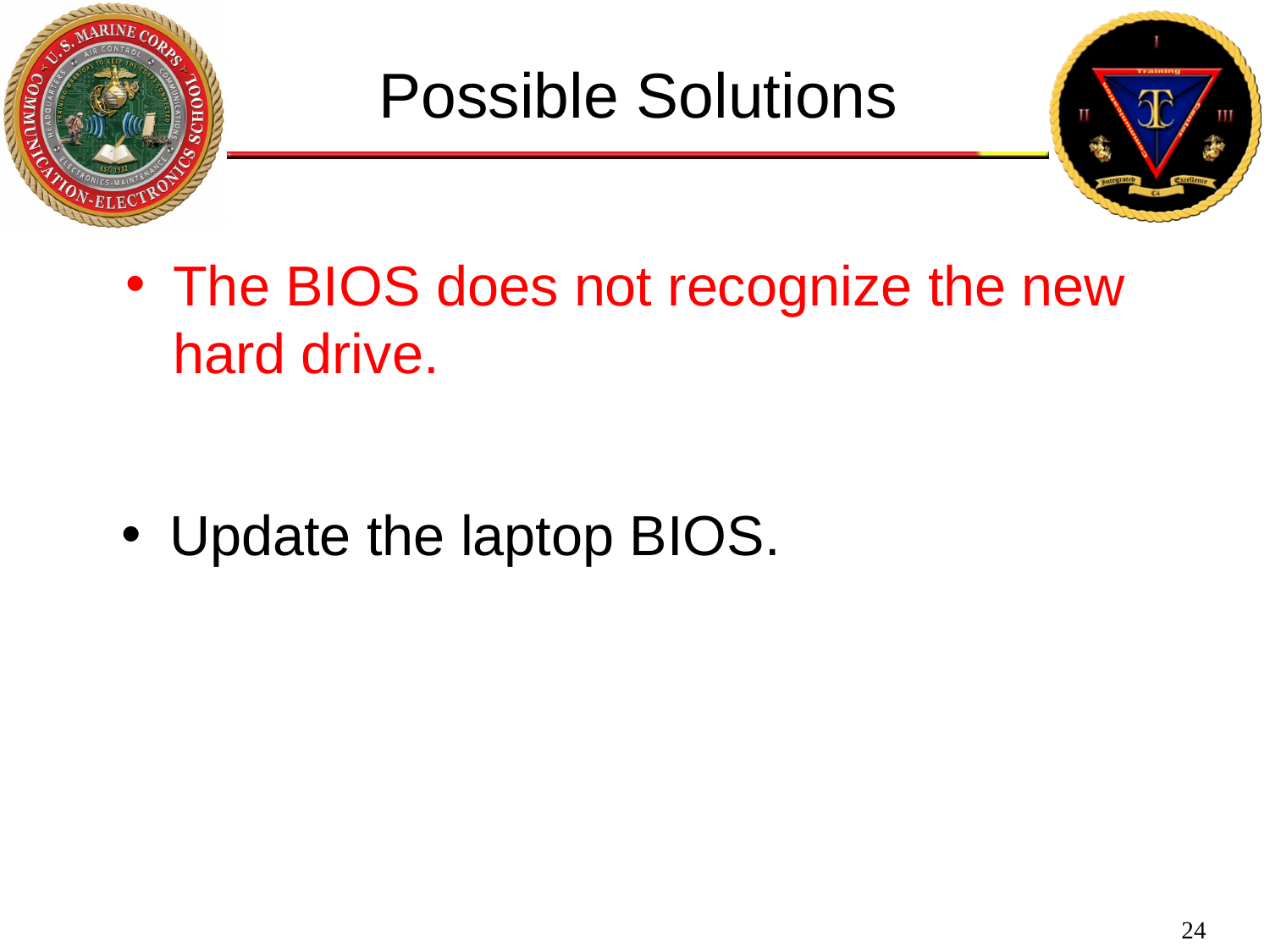

Possible Solutions
The BIOS does not recognize the new hard drive.

Update the laptop BIOS.